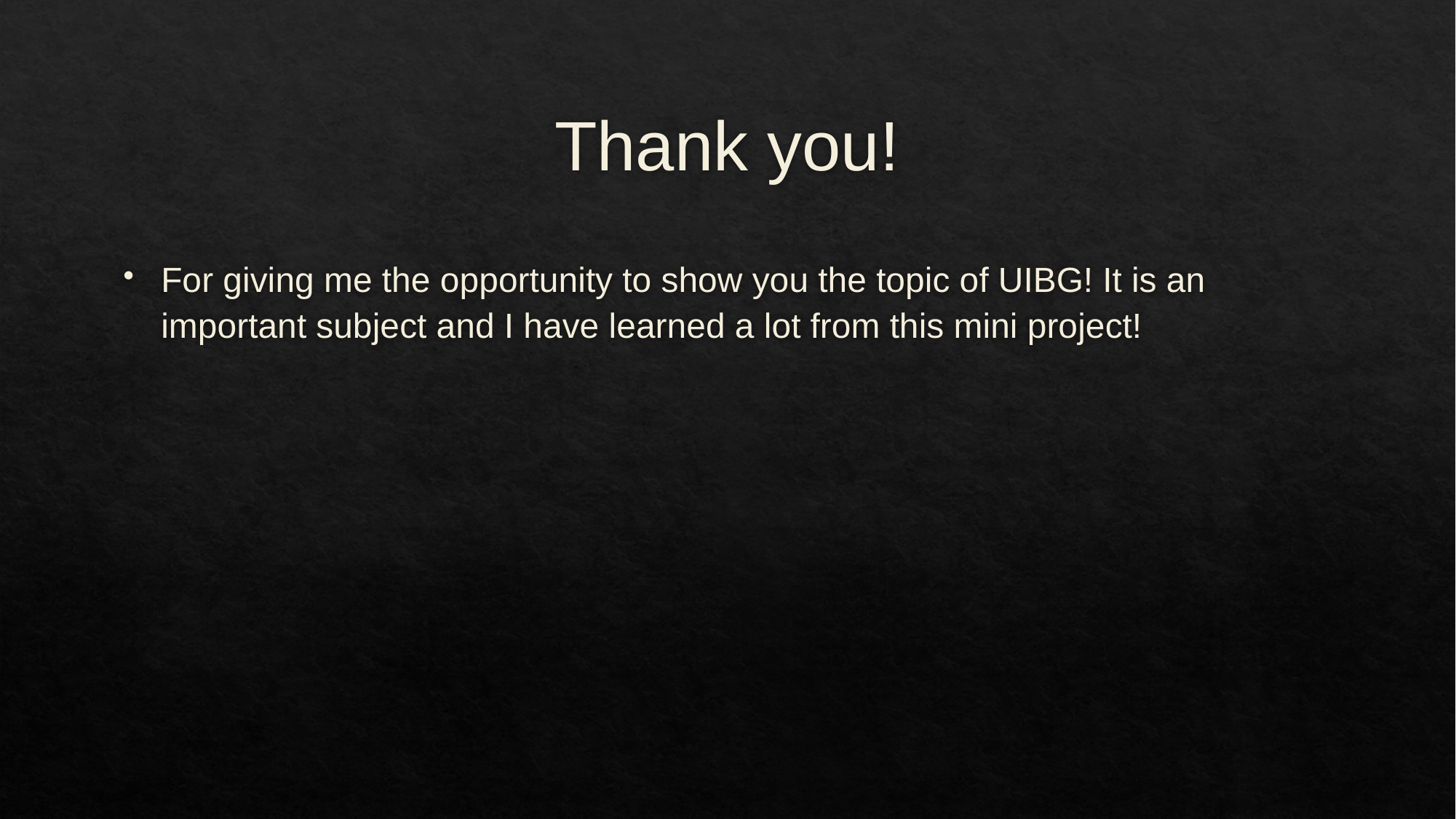

# Thank you!
For giving me the opportunity to show you the topic of UIBG! It is an important subject and I have learned a lot from this mini project!